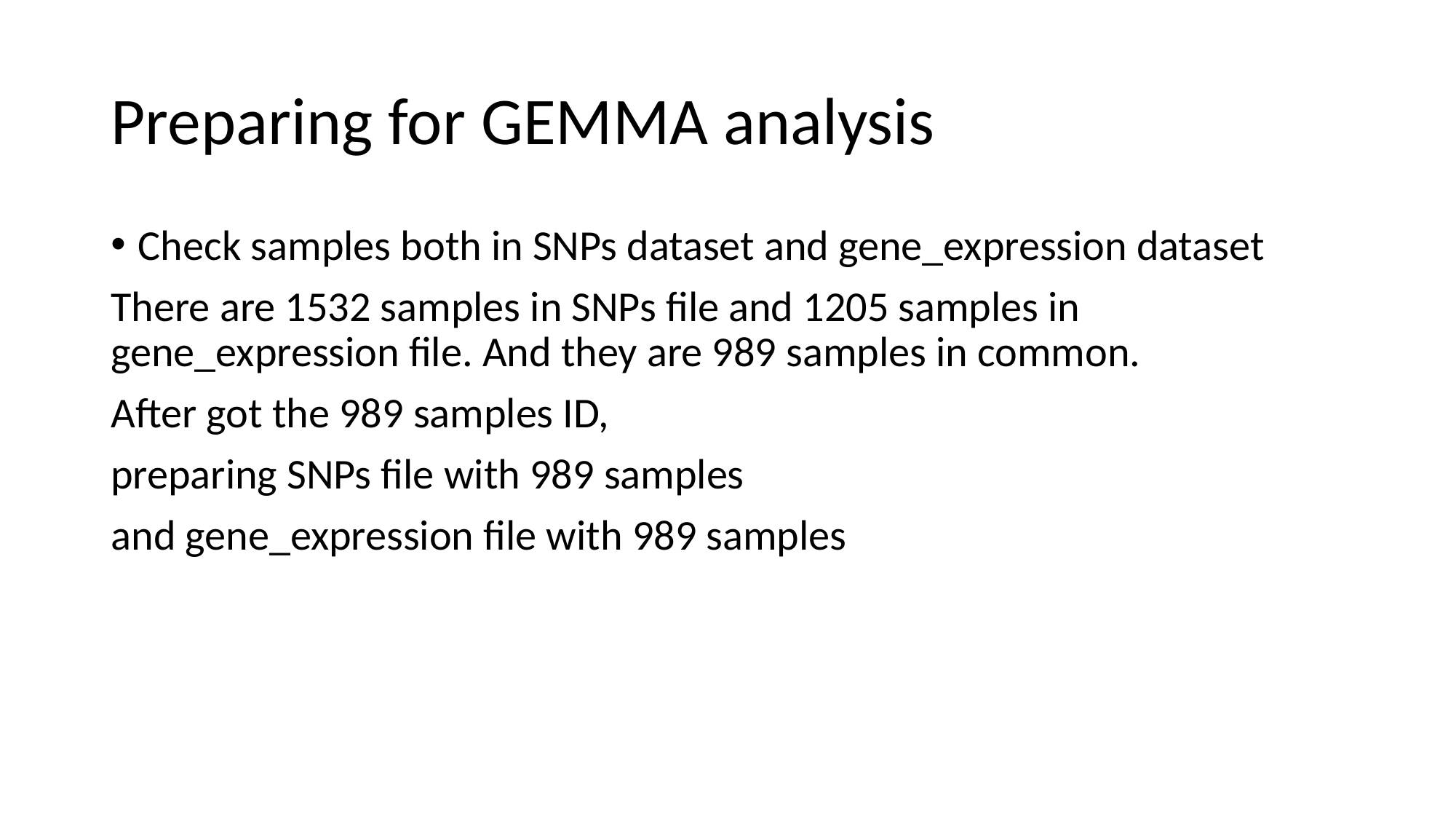

# Preparing for GEMMA analysis
Check samples both in SNPs dataset and gene_expression dataset
There are 1532 samples in SNPs file and 1205 samples in gene_expression file. And they are 989 samples in common.
After got the 989 samples ID,
preparing SNPs file with 989 samples
and gene_expression file with 989 samples